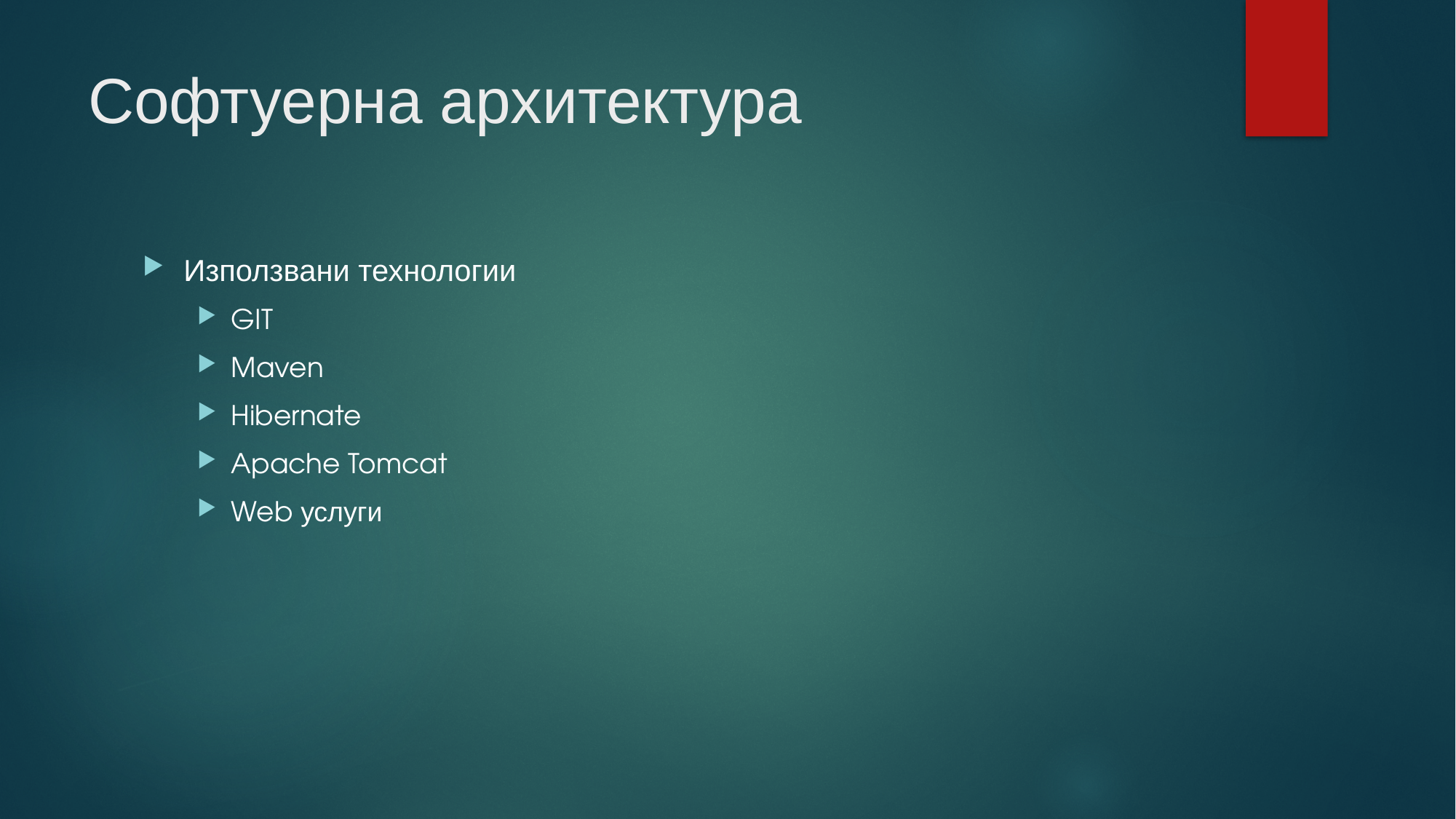

# Софтуерна архитектура
Използвани технологии
GIT
Maven
Hibernate
Apache Tomcat
Web услуги